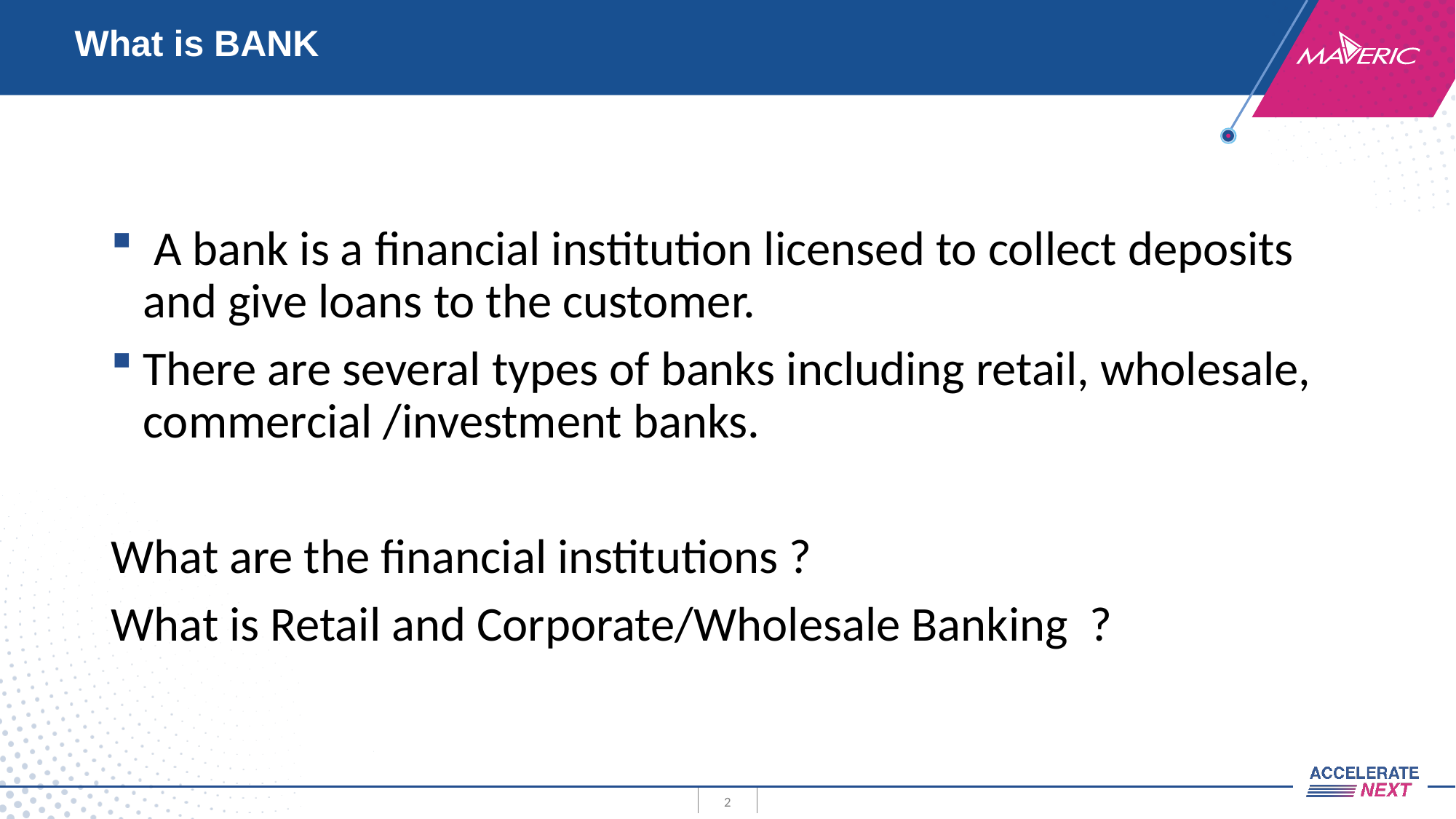

# What is BANK
 A bank is a financial institution licensed to collect deposits and give loans to the customer.
There are several types of banks including retail, wholesale, commercial /investment banks.

What are the financial institutions ?
What is Retail and Corporate/Wholesale Banking  ?
2